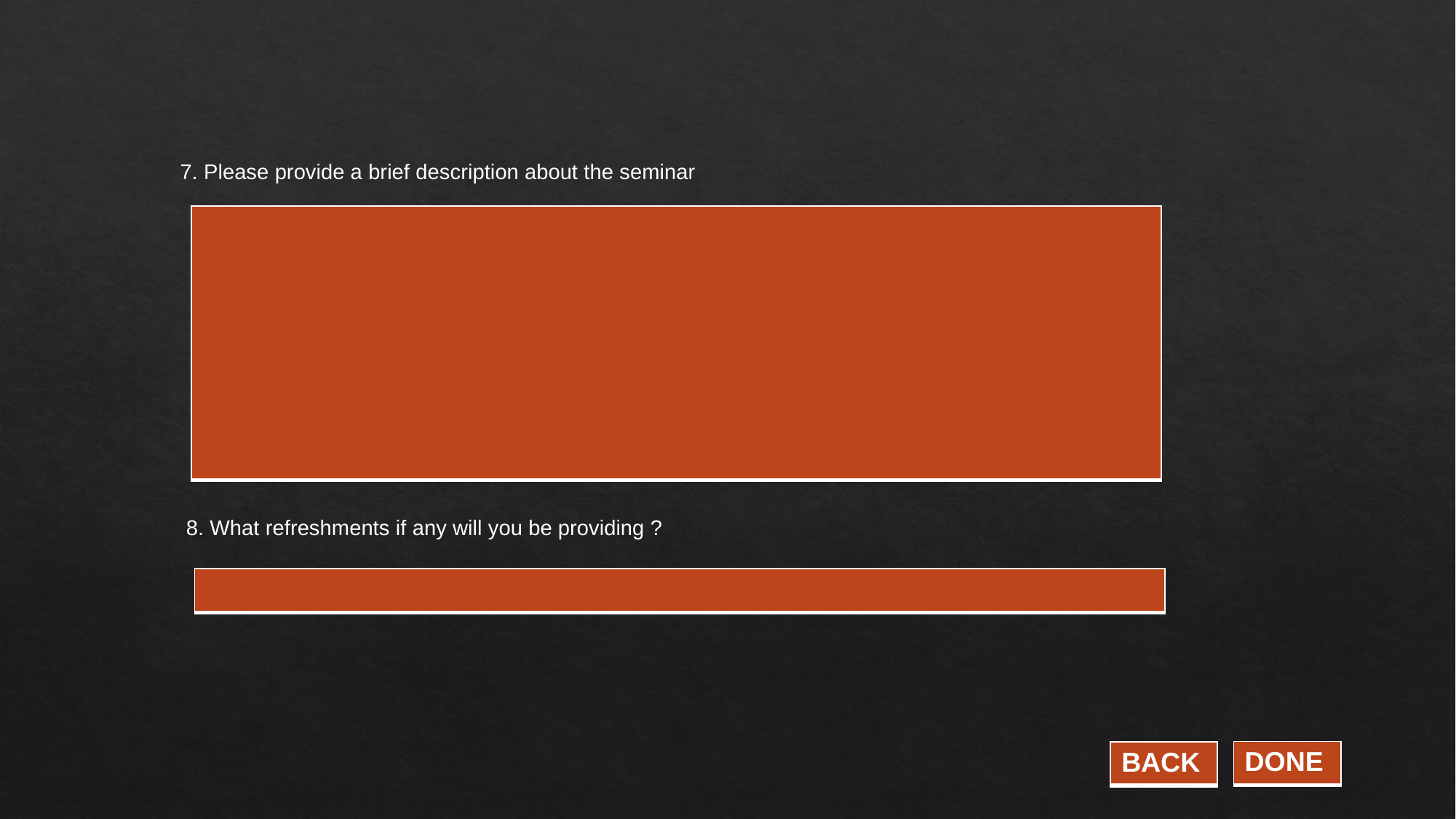

7. Please provide a brief description about the seminar

    8. What refreshments if any will you be providing ?

|  |
| --- |
|  |
| --- |
| DONE |
| --- |
| BACK |
| --- |